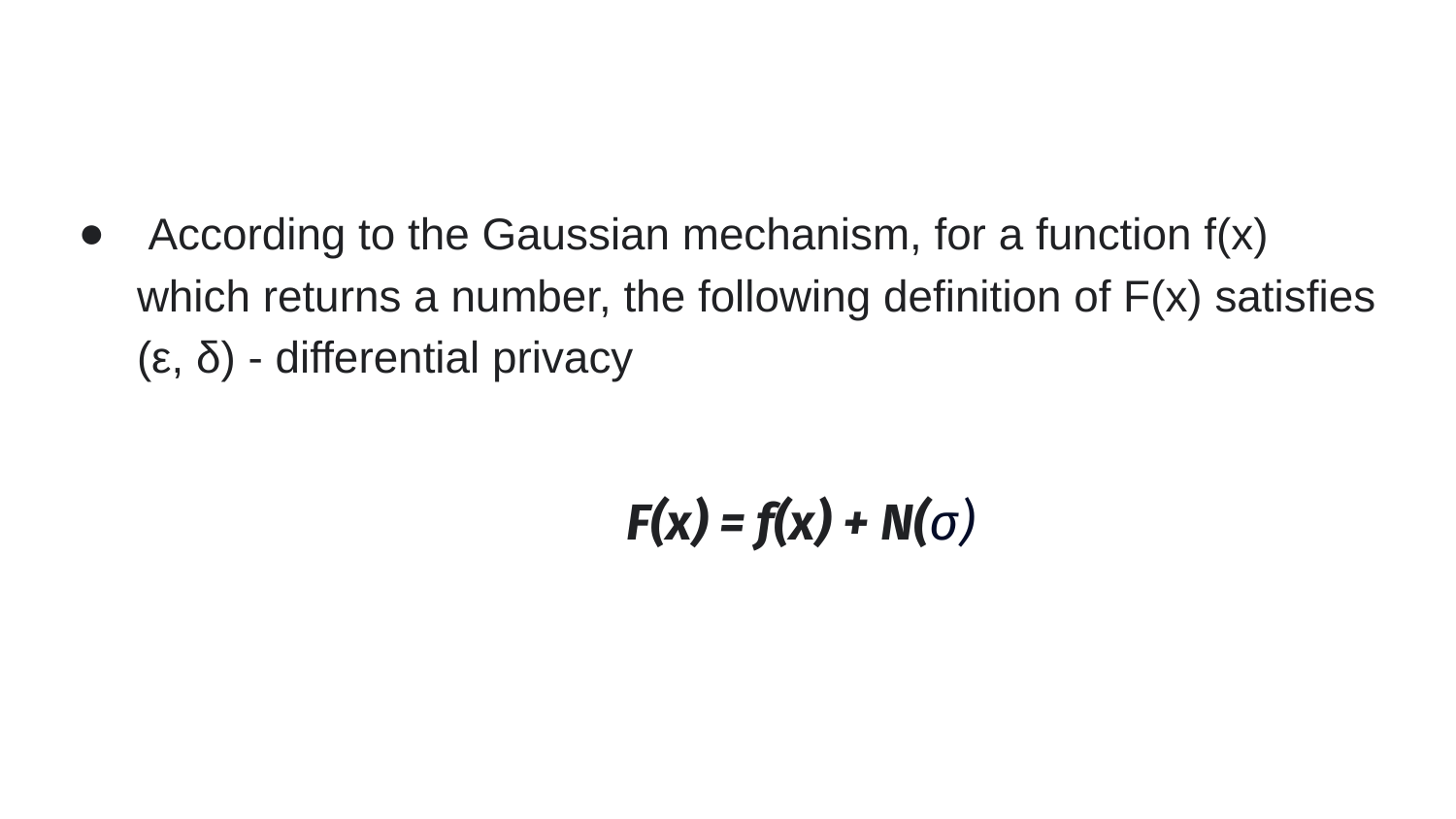

#
 According to the Gaussian mechanism, for a function f(x) which returns a number, the following definition of F(x) satisfies (ε, δ) - differential privacy

	F(x) = f(x) + N(σ)